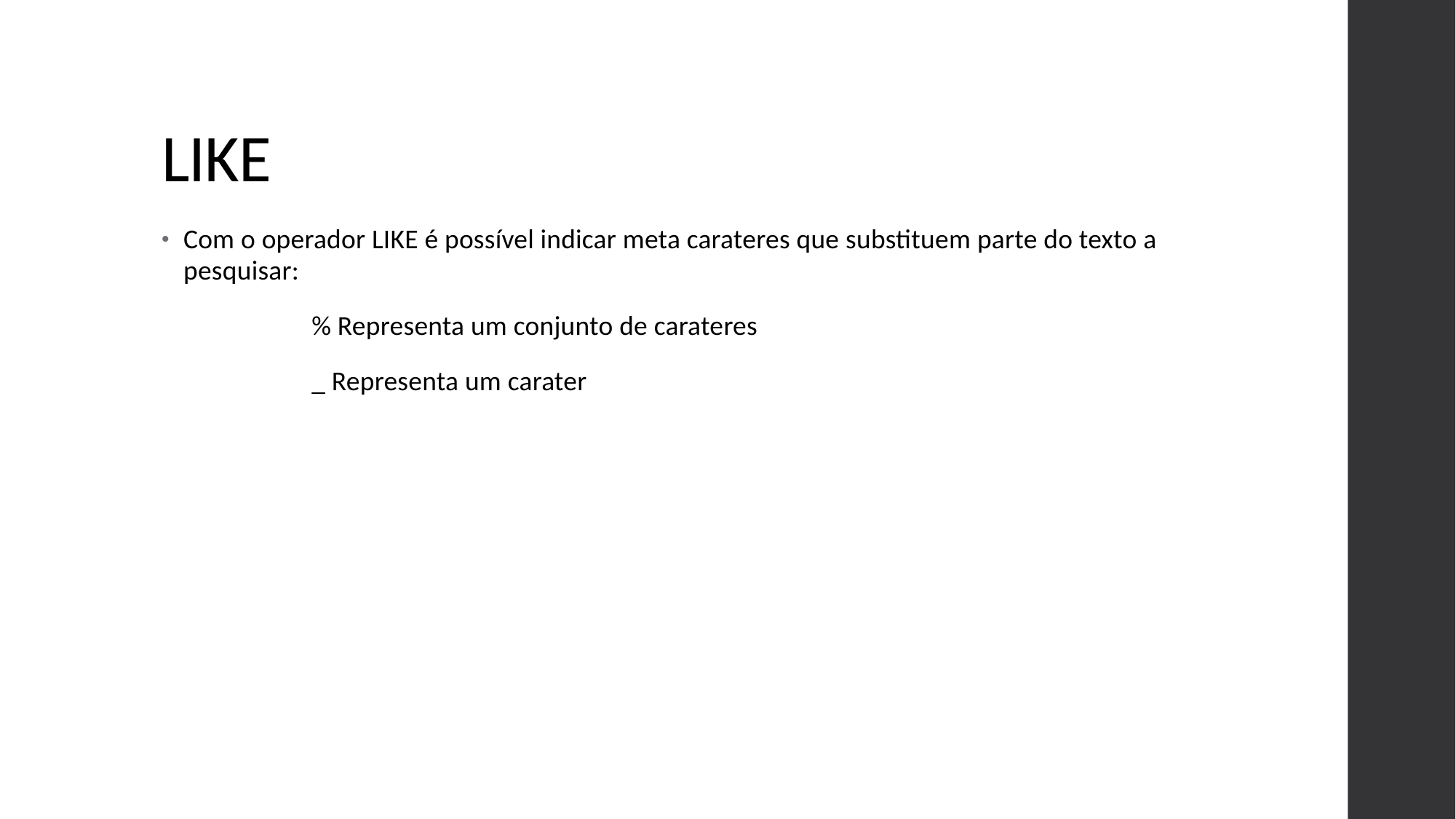

# LIKE
Com o operador LIKE é possível indicar meta carateres que substituem parte do texto a pesquisar:
% Representa um conjunto de carateres
_ Representa um carater